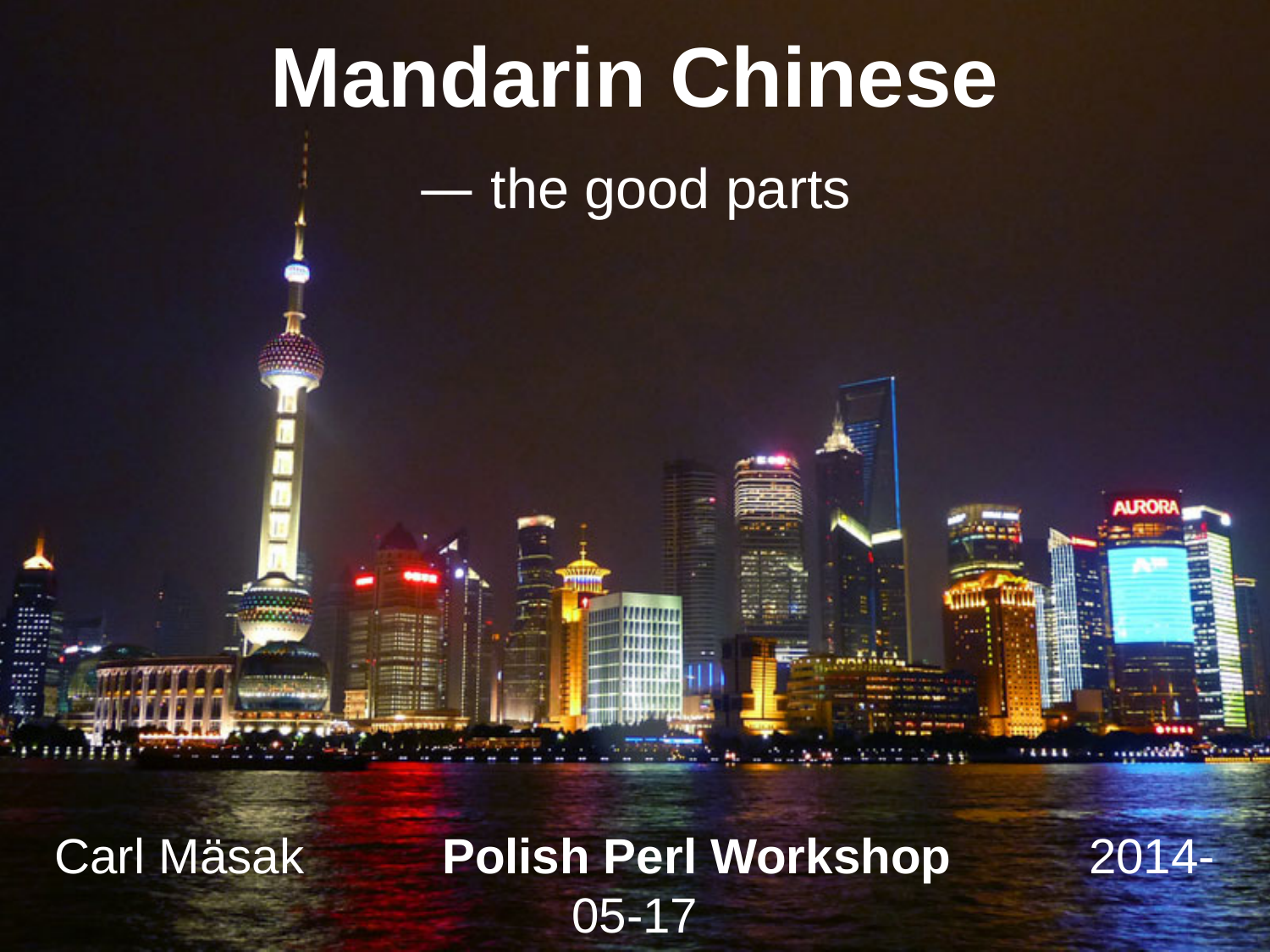

Mandarin Chinese
— the good parts
Carl Mäsak          Polish Perl Workshop          2014-05-17